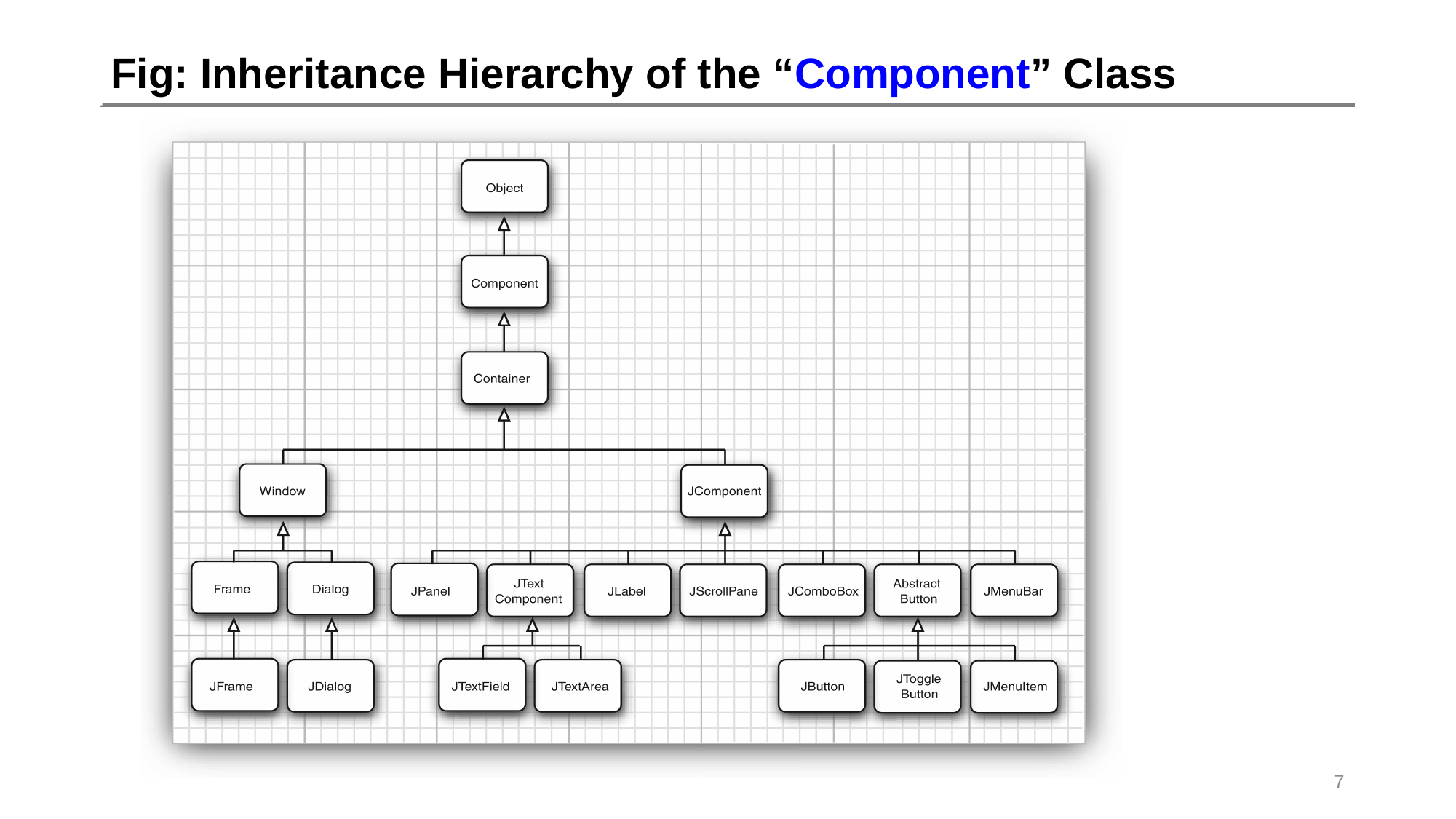

# Fig: Inheritance Hierarchy of the “Component” Class

7